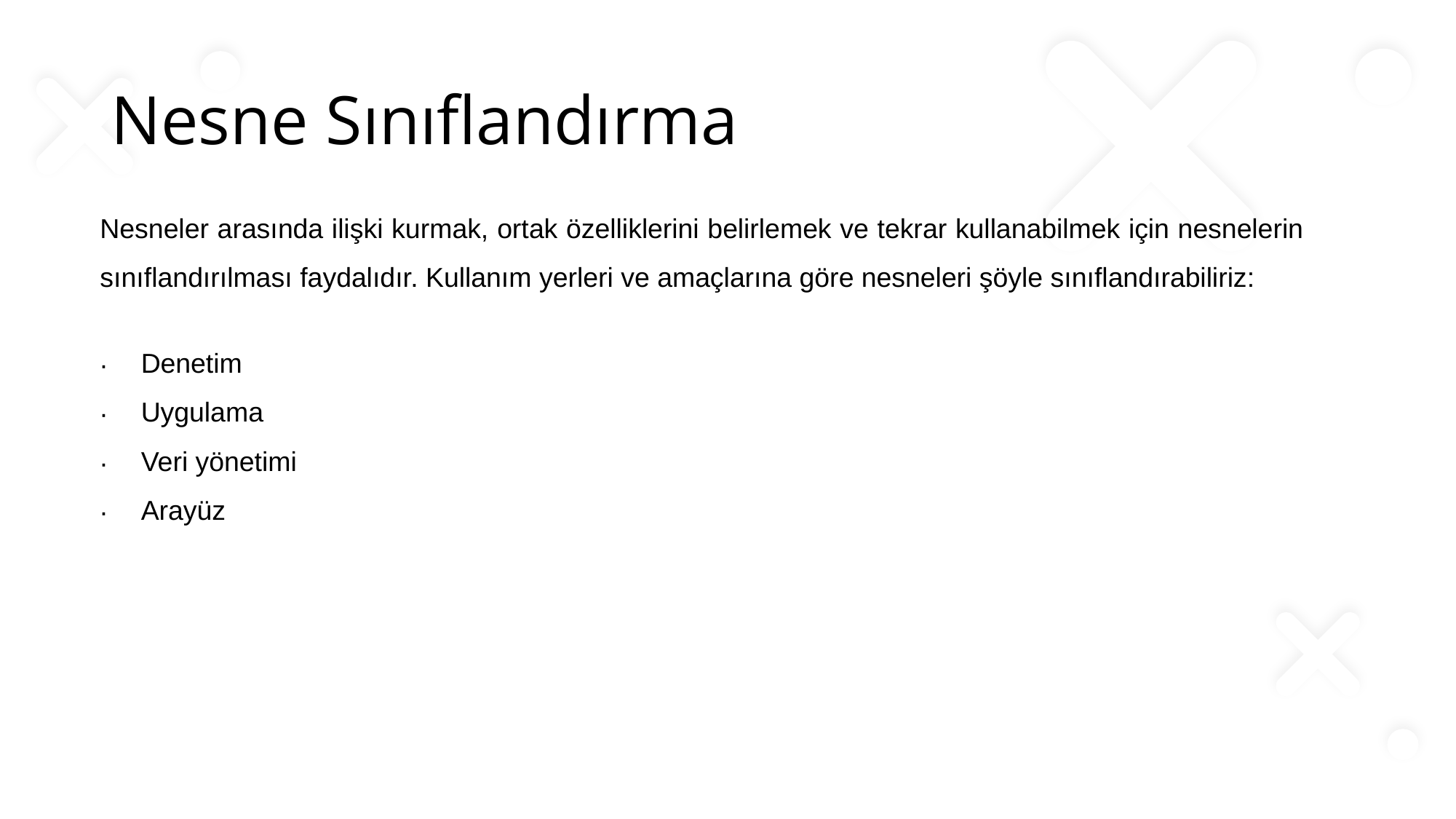

# Nesne Sınıflandırma
Nesneler arasında ilişki kurmak, ortak özelliklerini belirlemek ve tekrar kullanabilmek için nesnelerin sınıflandırılması faydalıdır. Kullanım yerleri ve amaçlarına göre nesneleri şöyle sınıflandırabiliriz:
Denetim
Uygulama
Veri yönetimi
Arayüz